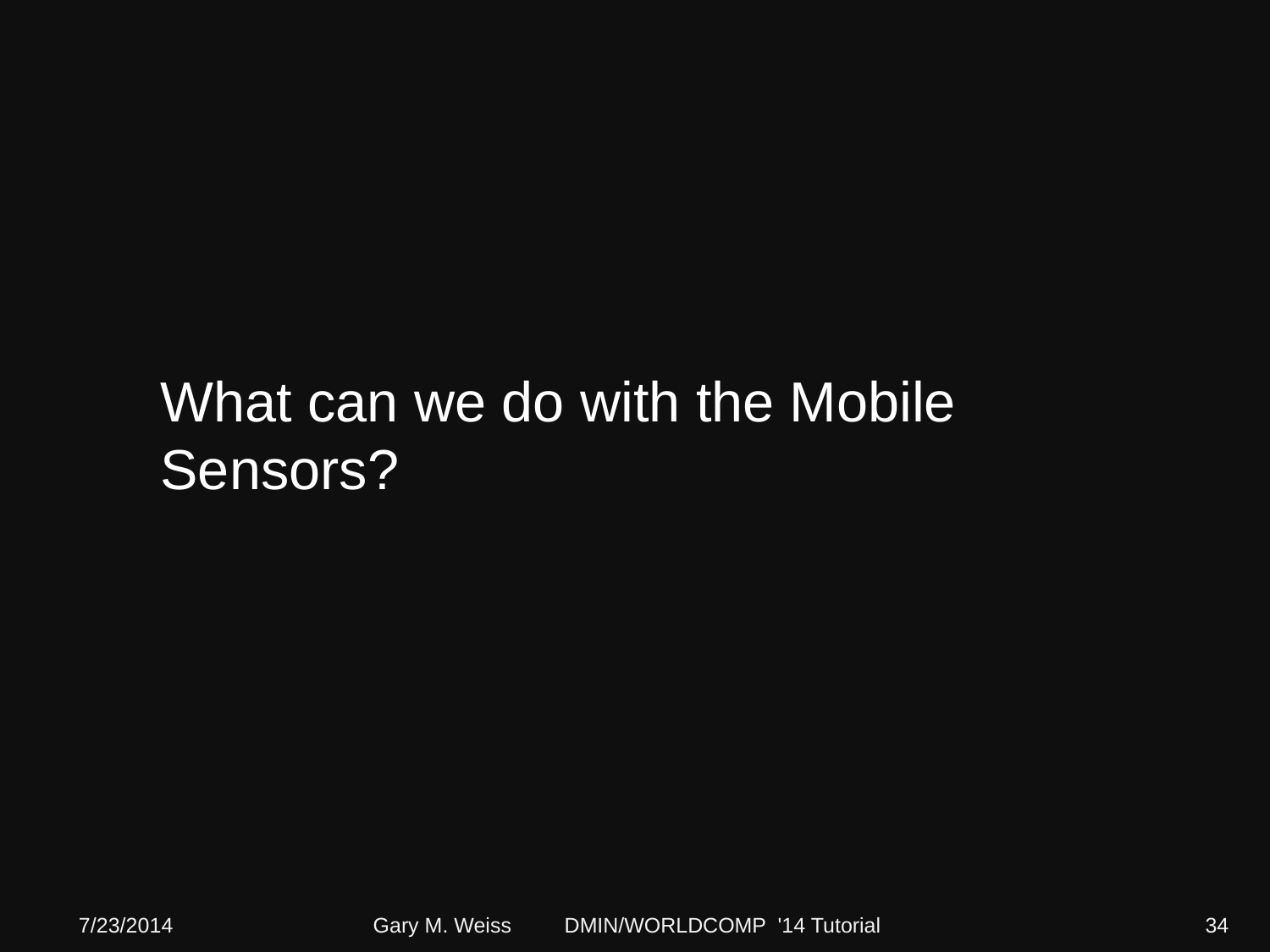

What can we do with the Mobile Sensors?
7/23/2014
Gary M. Weiss         DMIN/WORLDCOMP  '14 Tutorial
34